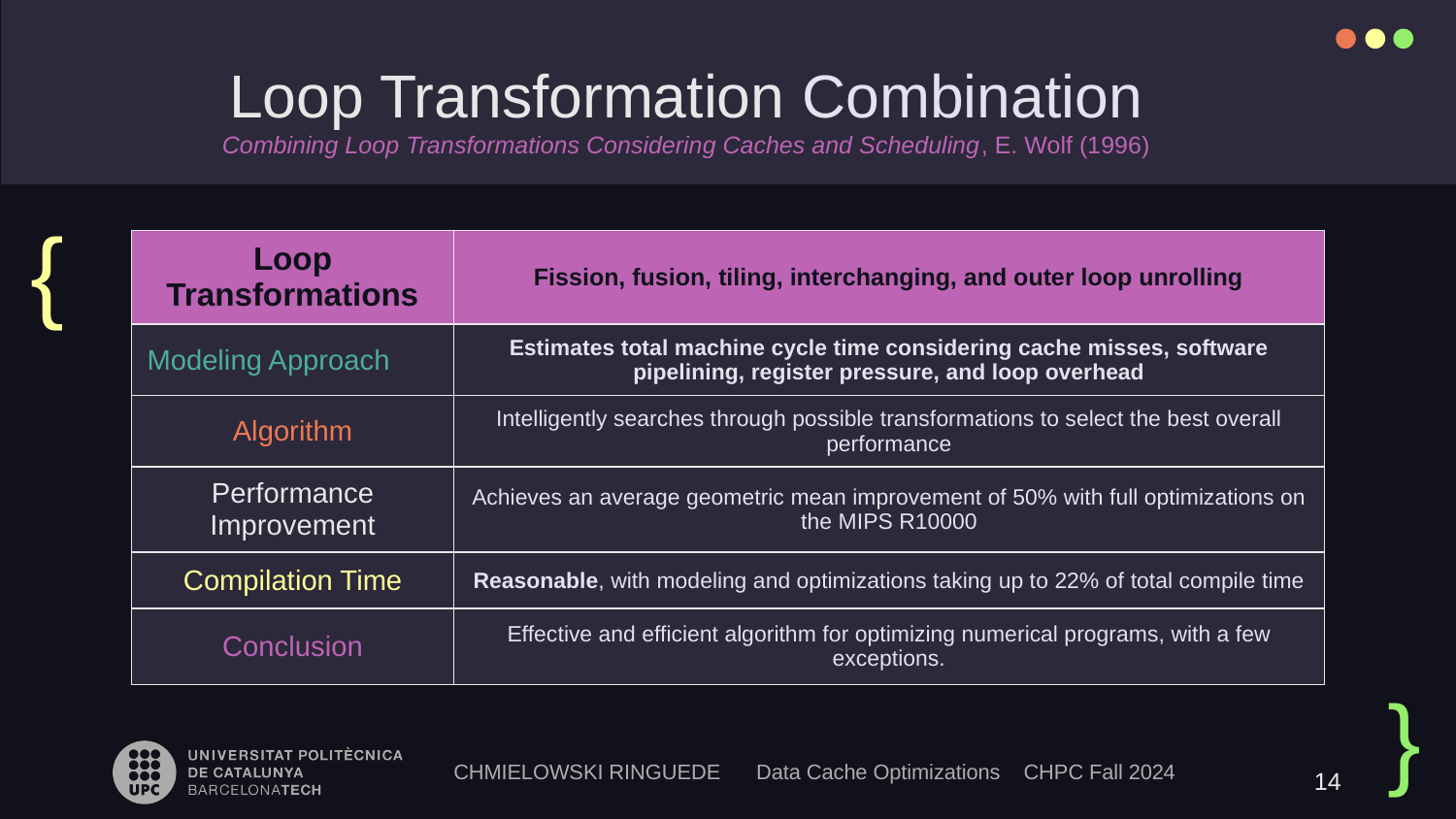

Loop Transformation Combination
Combining Loop Transformations Considering Caches and Scheduling, E. Wolf (1996)
{
| Loop Transformations | Fission, fusion, tiling, interchanging, and outer loop unrolling |
| --- | --- |
| Modeling Approach | Estimates total machine cycle time considering cache misses, software pipelining, register pressure, and loop overhead |
| Algorithm | Intelligently searches through possible transformations to select the best overall performance |
| Performance Improvement | Achieves an average geometric mean improvement of 50% with full optimizations on the MIPS R10000 |
| Compilation Time | Reasonable, with modeling and optimizations taking up to 22% of total compile time |
| Conclusion | Effective and efficient algorithm for optimizing numerical programs, with a few exceptions. |
}
14